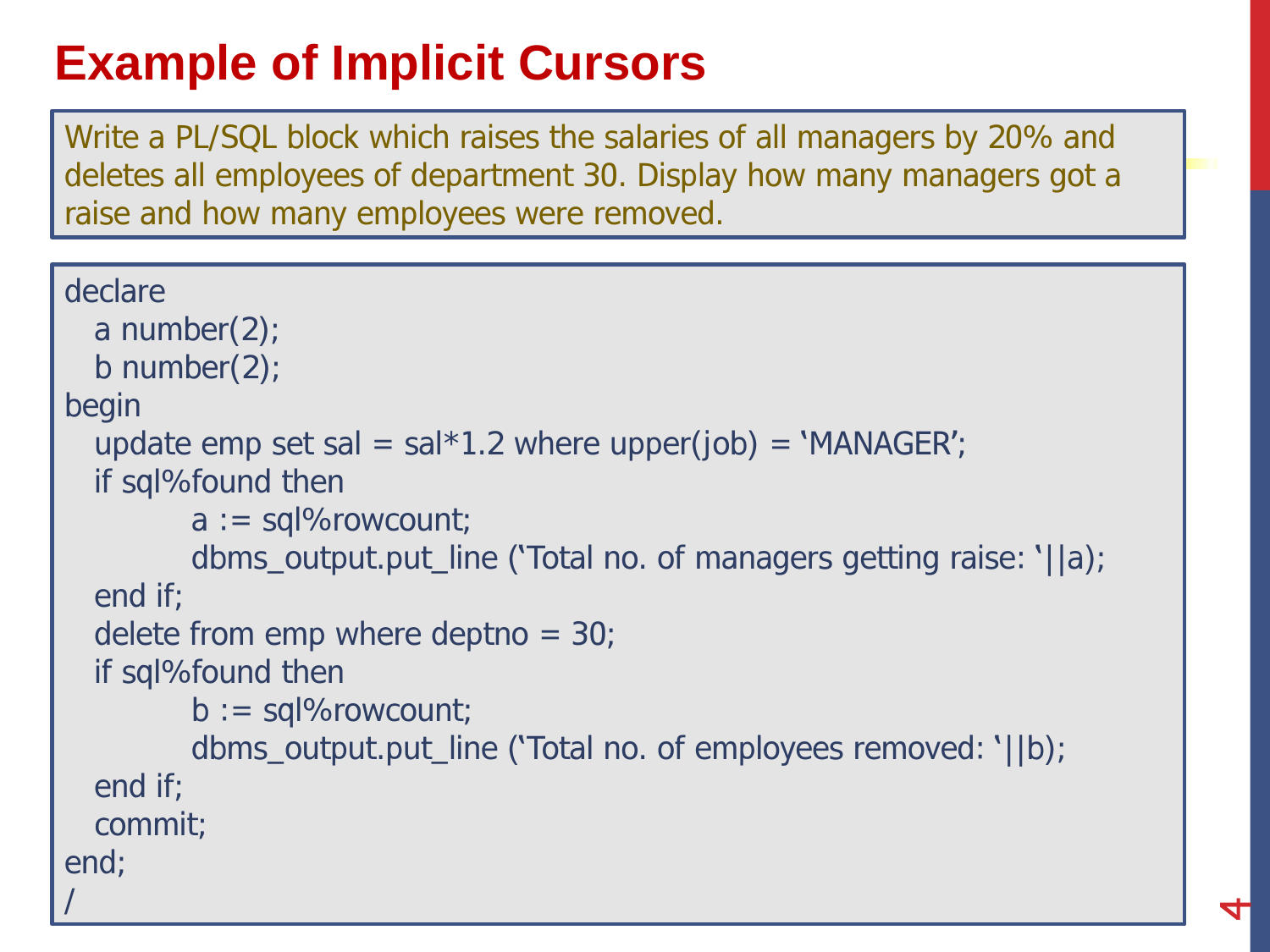

Example of Implicit Cursors
Write a PL/SQL block which raises the salaries of all managers by 20% and deletes all employees of department 30. Display how many managers got a raise and how many employees were removed.
declare
   a number(2);
   b number(2);
begin
   update emp set sal = sal*1.2 where upper(job) = ‘MANAGER’;
   if sql%found then
     	a := sql%rowcount;
	dbms_output.put_line (‘Total no. of managers getting raise: ‘||a);
   end if;
   delete from emp where deptno = 30;
   if sql%found then
     	b := sql%rowcount;
	dbms_output.put_line (‘Total no. of employees removed: ‘||b);
   end if;
   commit;
end;
/
4